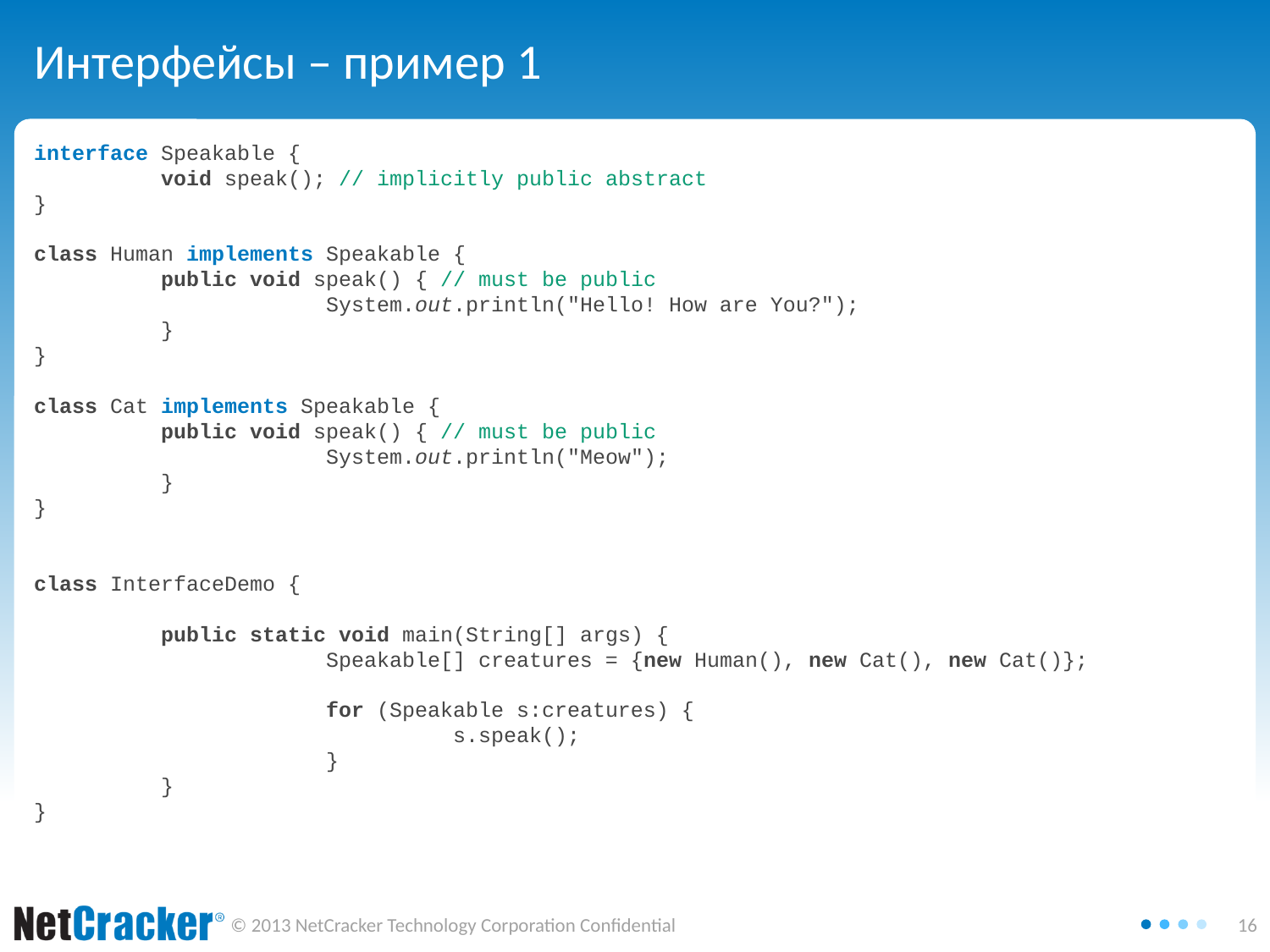

# Интерфейсы – пример 1
interface Speakable {
	void speak(); // implicitly public abstract
}

class Human implements Speakable {
	public void speak() { // must be public
		   System.out.println("Hello! How are You?");
	}
}

class Cat implements Speakable {
	public void speak() { // must be public
		   System.out.println("Meow");
	}
}

class InterfaceDemo {

	public static void main(String[] args) {
		   Speakable[] creatures = {new Human(), new Cat(), new Cat()};

		   for (Speakable s:creatures) {
			   s.speak();
		   }
	}
}